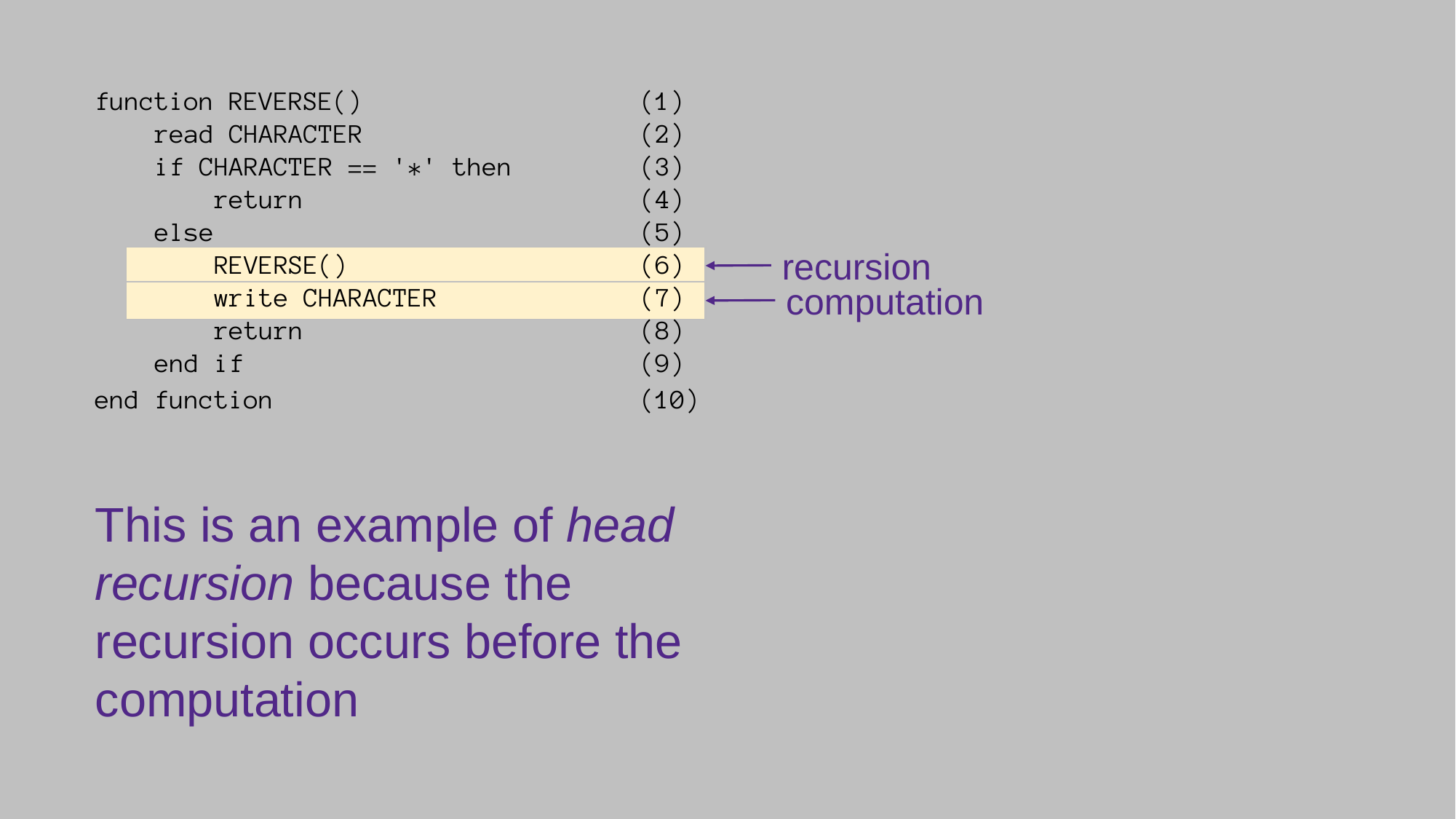

function REVERSE()			(1)
    read CHARACTER			(2)
    if CHARACTER == '*' then		(3)
        return				(4)
    else				(5)
        REVERSE()			(6)
        write CHARACTER		(7)
        return				(8)
    end if 				(9)
end function				(10)
recursion

computation

This is an example of head recursion because the recursion occurs before the computation